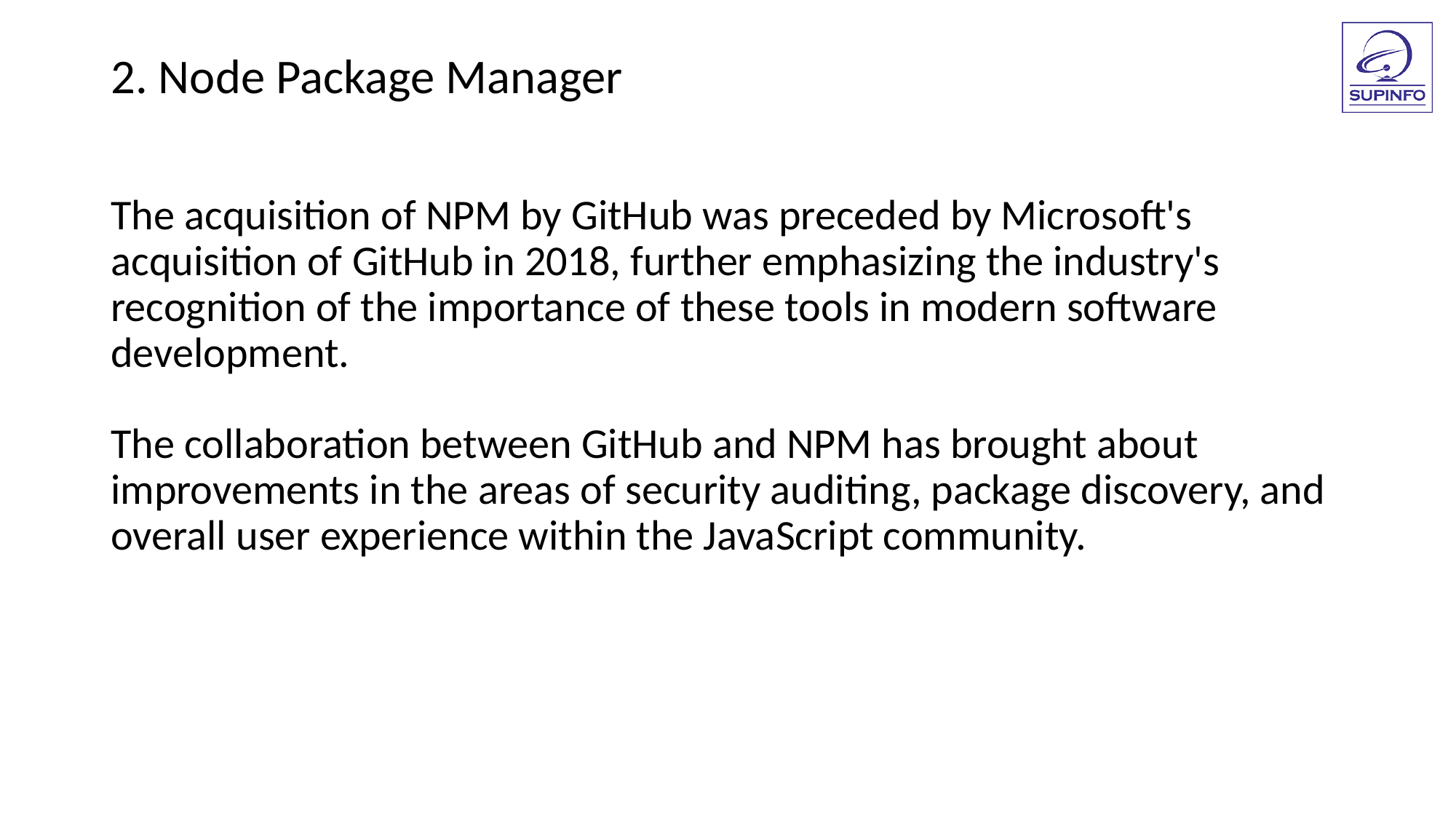

2. Node Package Manager

The acquisition of NPM by GitHub was preceded by Microsoft's acquisition of GitHub in 2018, further emphasizing the industry's recognition of the importance of these tools in modern software development.

The collaboration between GitHub and NPM has brought about improvements in the areas of security auditing, package discovery, and overall user experience within the JavaScript community.